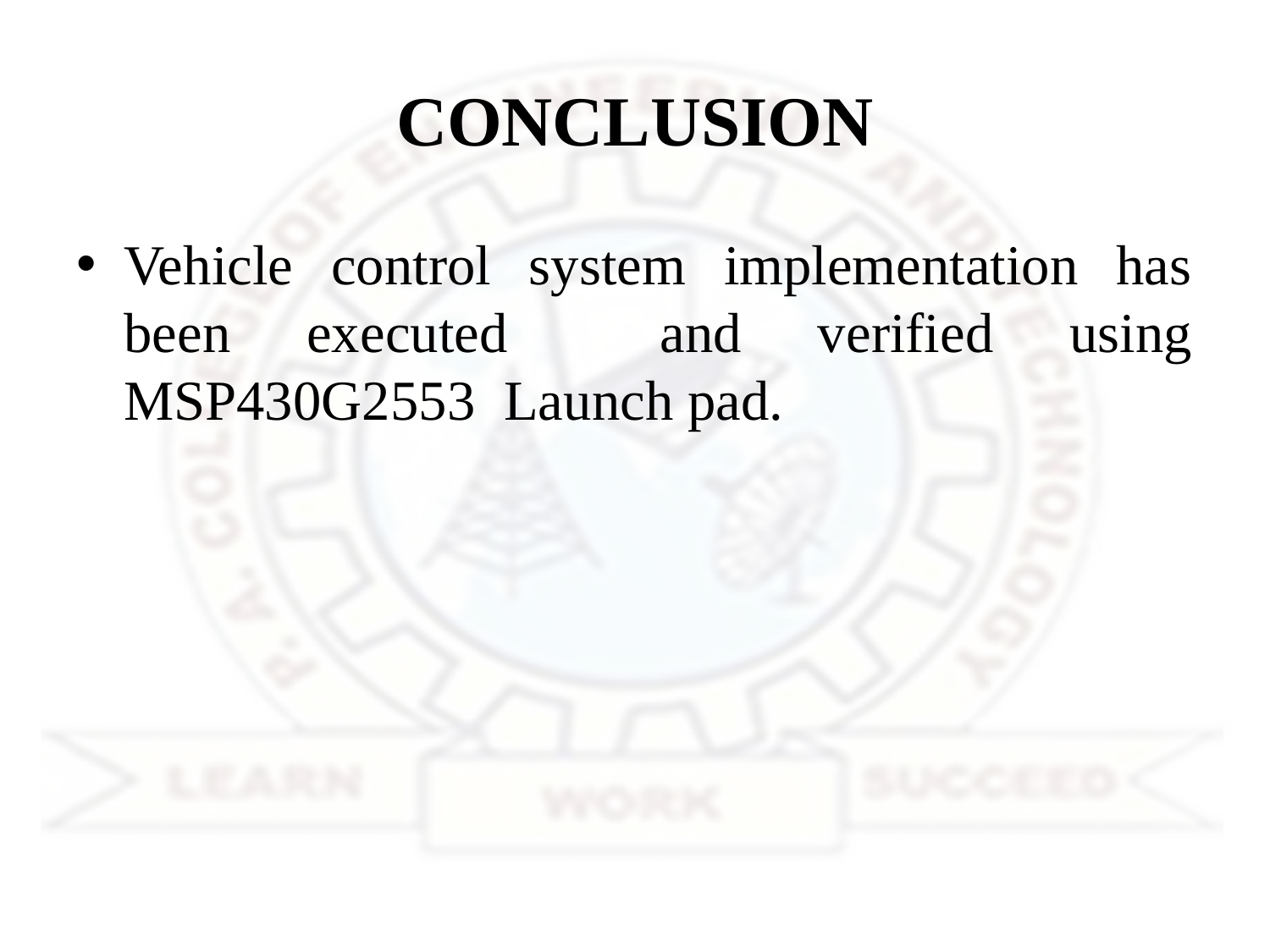

# CONCLUSION
Vehicle control system implementation has been executed  and verified using MSP430G2553  Launch pad.